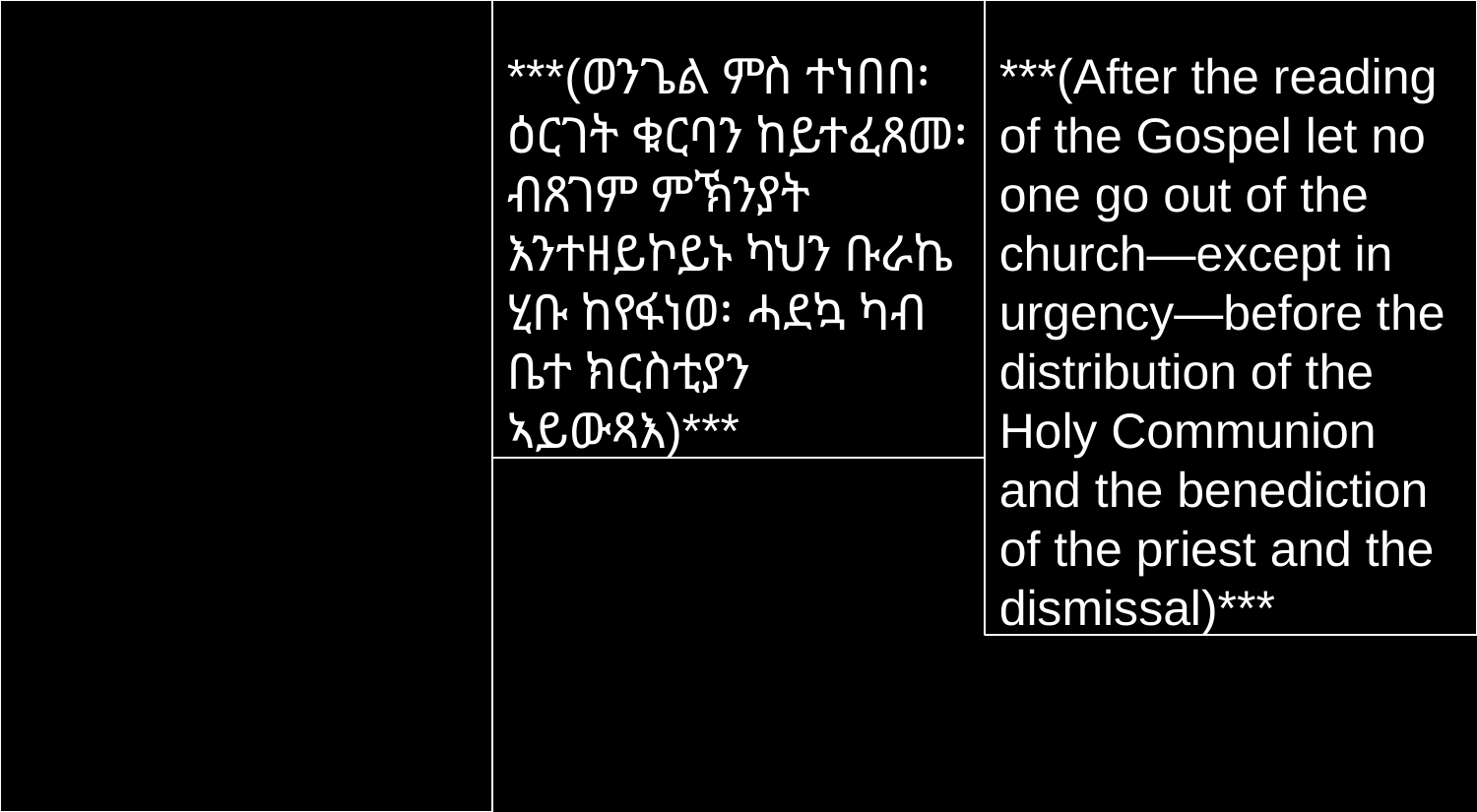

***(ወንጌል ምስ ተነበበ፡ ዕርገት ቁርባን ከይተፈጸመ፡ ብጸገም ምኽንያት እንተዘይኮይኑ ካህን ቡራኬ ሂቡ ከየፋነወ፡ ሓደኳ ካብ ቤተ ክርስቲያን ኣይውጻእ)***

***(After the reading of the Gospel let no one go out of the church—except in urgency—before the distribution of the Holy Communion and the benediction of the priest and the dismissal)***